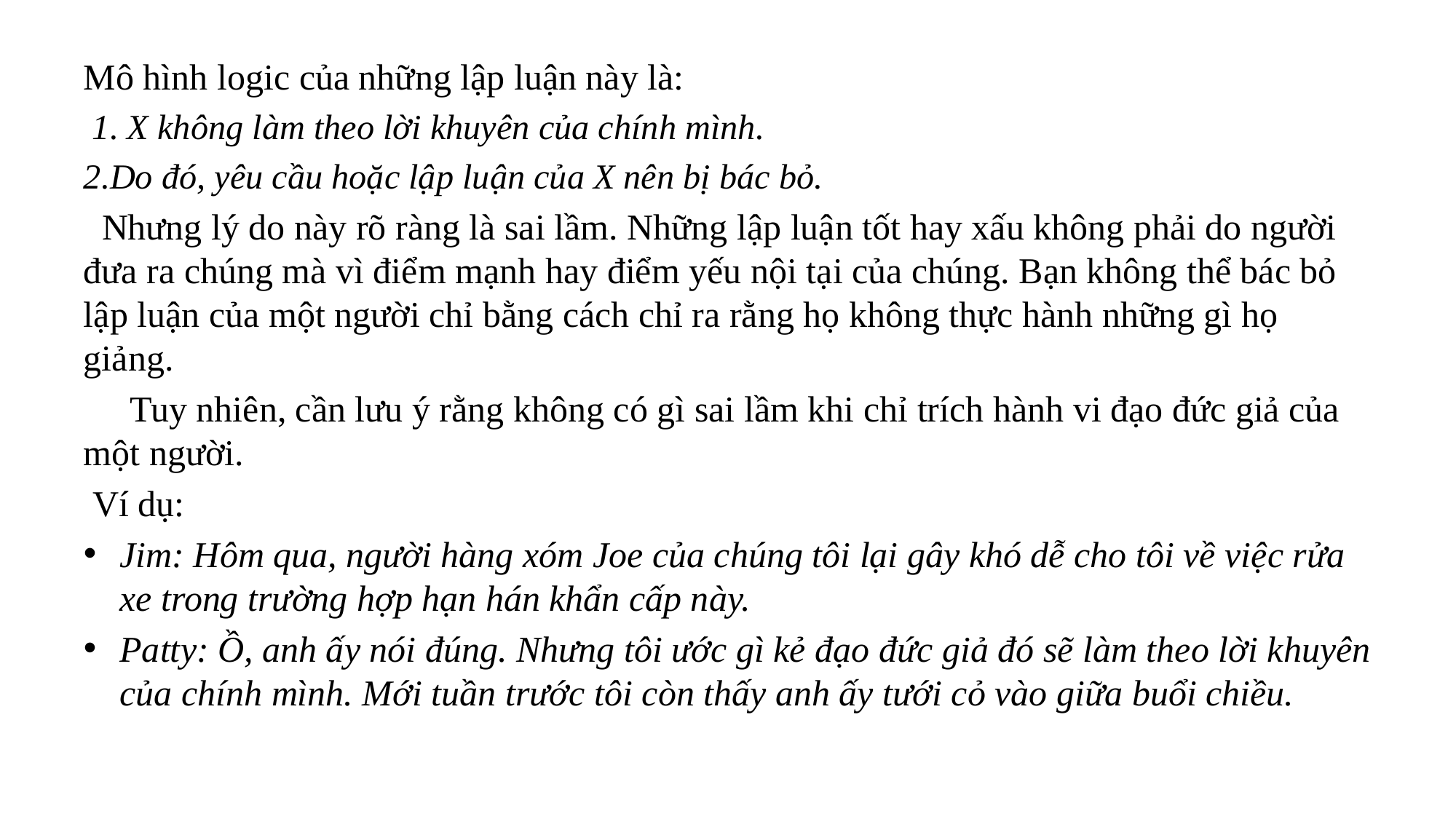

Mô hình logic của những lập luận này là:
 1. X không làm theo lời khuyên của chính mình.
2.Do đó, yêu cầu hoặc lập luận của X nên bị bác bỏ.
  Nhưng lý do này rõ ràng là sai lầm. Những lập luận tốt hay xấu không phải do người đưa ra chúng mà vì điểm mạnh hay điểm yếu nội tại của chúng. Bạn không thể bác bỏ lập luận của một người chỉ bằng cách chỉ ra rằng họ không thực hành những gì họ giảng.
 Tuy nhiên, cần lưu ý rằng không có gì sai lầm khi chỉ trích hành vi đạo đức giả của một người.
 Ví dụ:
Jim: Hôm qua, người hàng xóm Joe của chúng tôi lại gây khó dễ cho tôi về việc rửa xe trong trường hợp hạn hán khẩn cấp này.
Patty: Ồ, anh ấy nói đúng. Nhưng tôi ước gì kẻ đạo đức giả đó sẽ làm theo lời khuyên của chính mình. Mới tuần trước tôi còn thấy anh ấy tưới cỏ vào giữa buổi chiều.